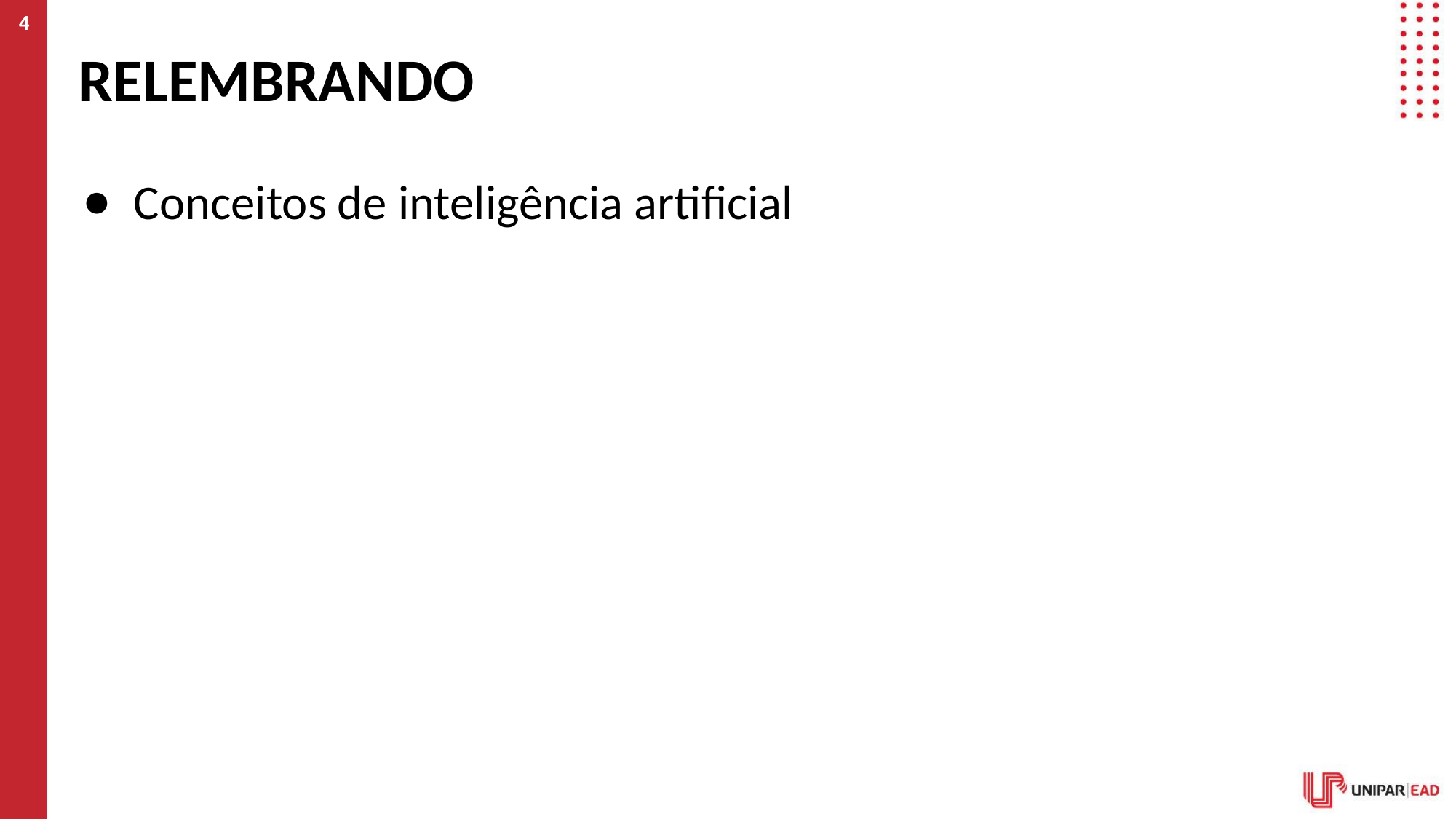

4
# RELEMBRANDO
Conceitos de inteligência artificial